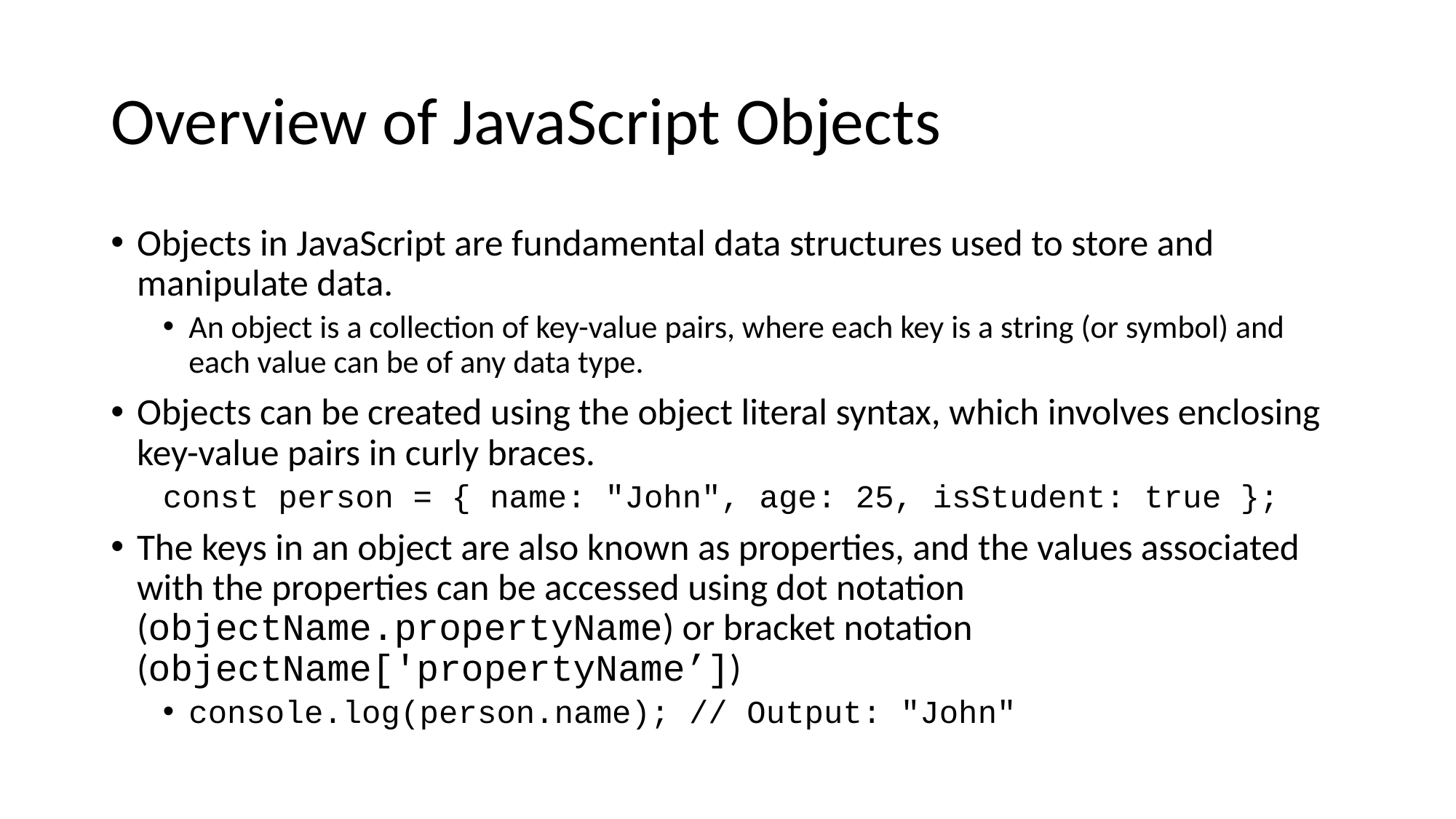

# Overview of JavaScript Objects
Objects in JavaScript are fundamental data structures used to store and manipulate data.
An object is a collection of key-value pairs, where each key is a string (or symbol) and each value can be of any data type.
Objects can be created using the object literal syntax, which involves enclosing key-value pairs in curly braces.
const person = { name: "John", age: 25, isStudent: true };
The keys in an object are also known as properties, and the values associated with the properties can be accessed using dot notation (objectName.propertyName) or bracket notation (objectName['propertyName’])
console.log(person.name); // Output: "John"